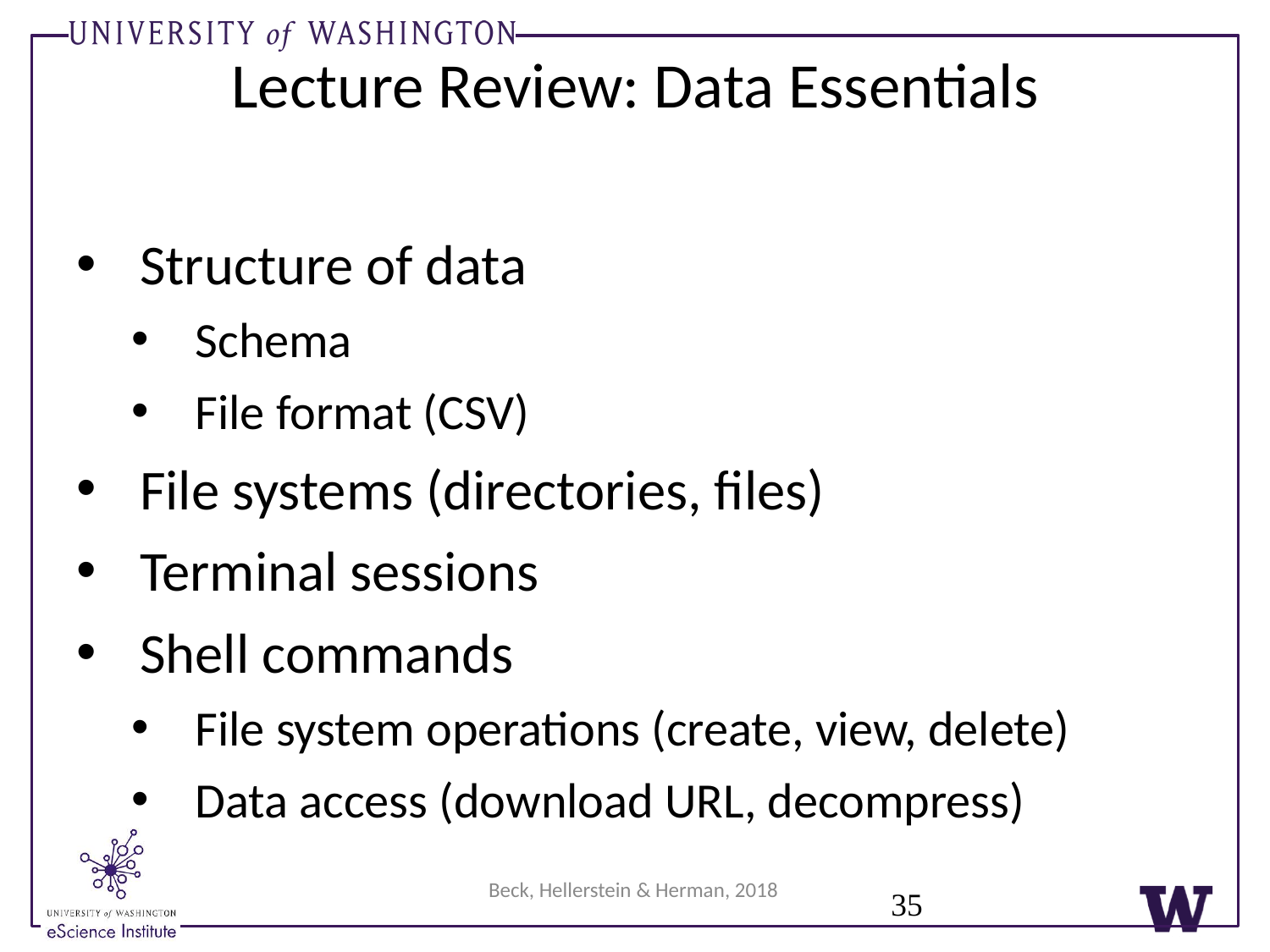

# Lecture Review: Data Essentials
Structure of data
Schema
File format (CSV)
File systems (directories, files)
Terminal sessions
Shell commands
File system operations (create, view, delete)
Data access (download URL, decompress)
Beck, Hellerstein & Herman, 2018
35